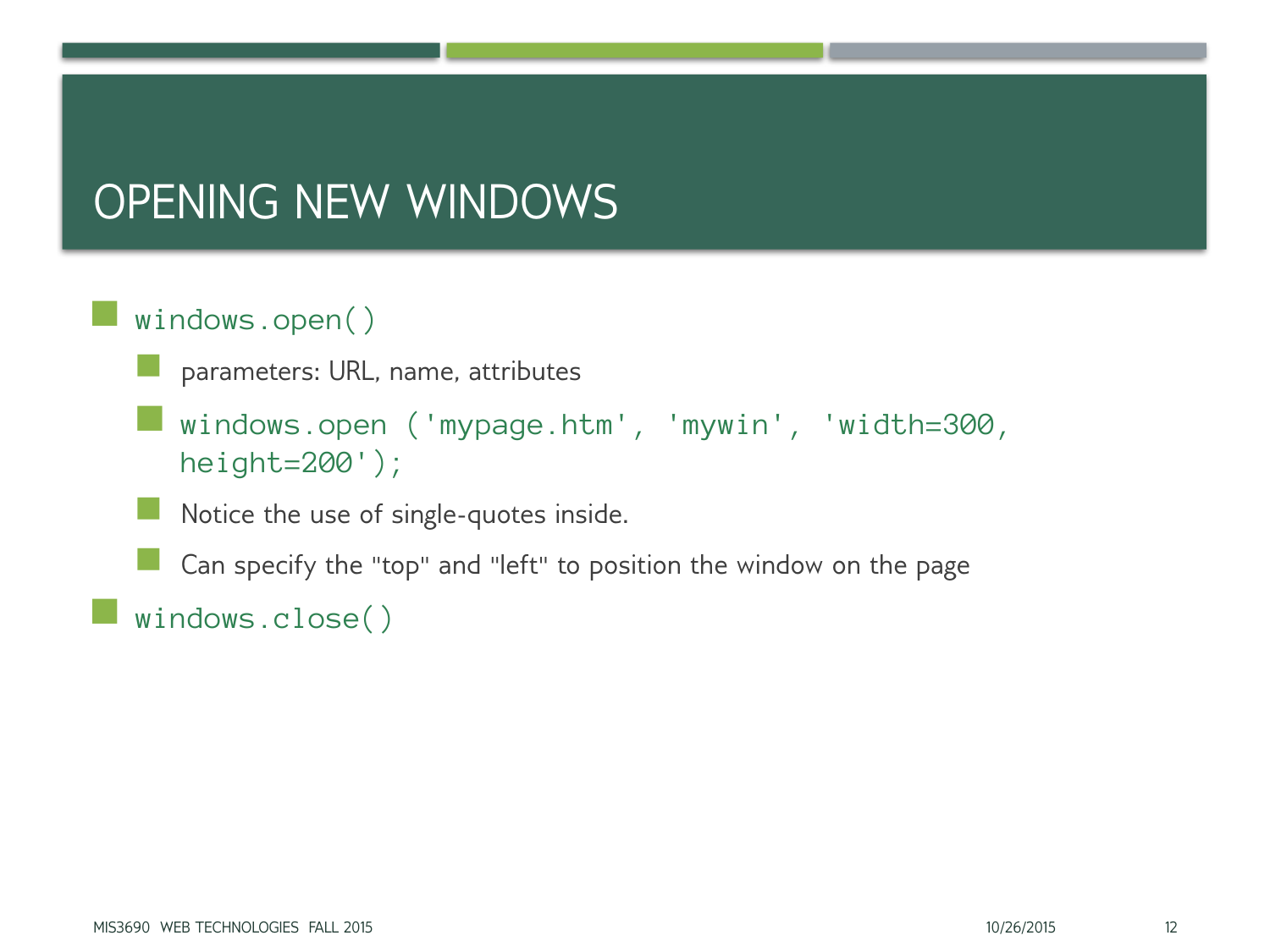

# Opening New Windows
windows.open()
parameters: URL, name, attributes
windows.open ('mypage.htm', 'mywin', 'width=300, height=200');
Notice the use of single-quotes inside.
Can specify the "top" and "left" to position the window on the page
windows.close()

MIS3690  Web Technologies  Fall 2015
10/26/2015
12